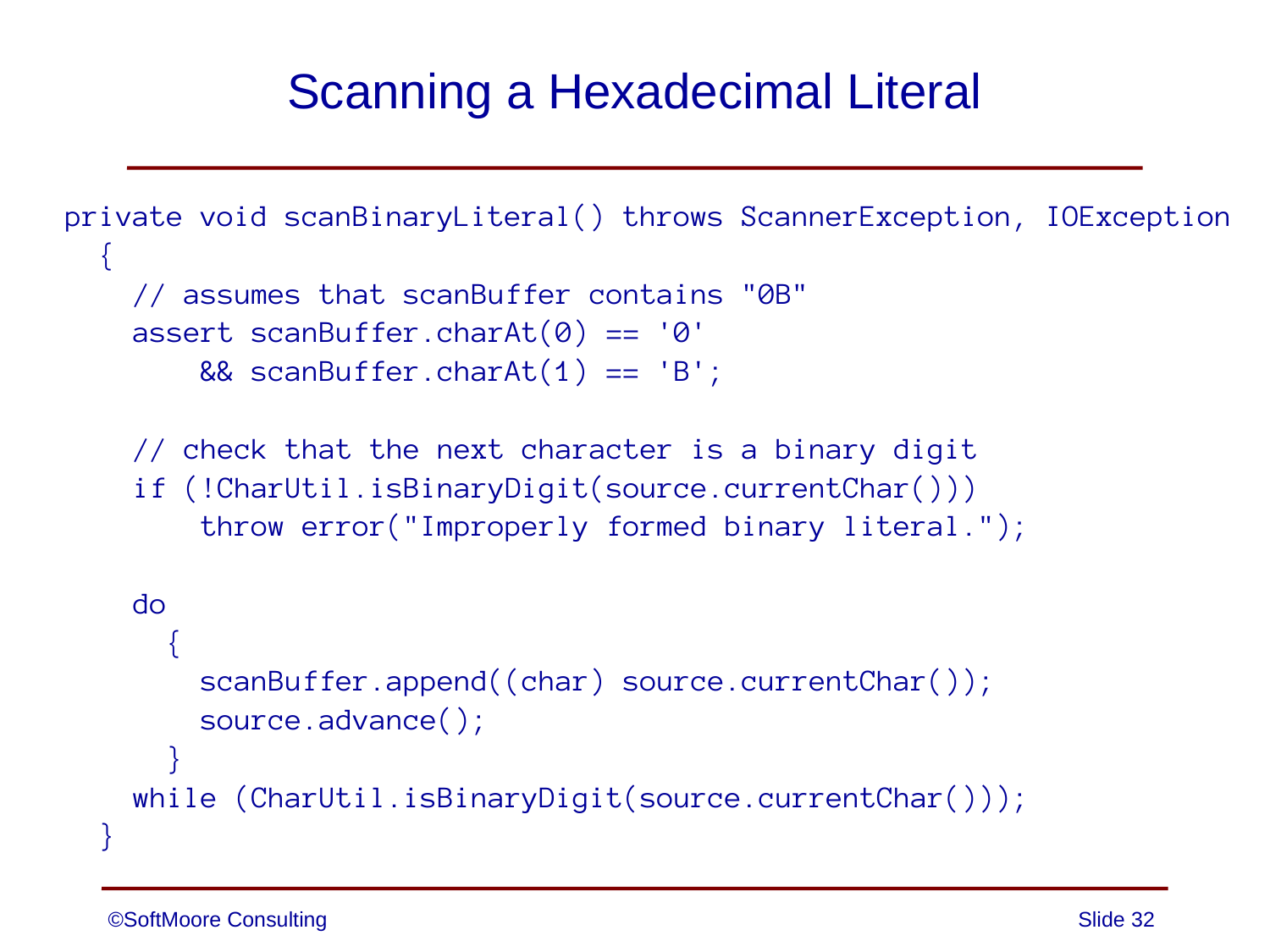

# Scanning a Hexadecimal Literal
private void scanBinaryLiteral() throws ScannerException, IOException
  {
    // assumes that scanBuffer contains "0B"
    assert scanBuffer.charAt(0) == '0'
        && scanBuffer.charAt(1) == 'B';

    // check that the next character is a binary digit
    if (!CharUtil.isBinaryDigit(source.currentChar()))
        throw error("Improperly formed binary literal.");

    do
      {
        scanBuffer.append((char) source.currentChar());
        source.advance();
      }
    while (CharUtil.isBinaryDigit(source.currentChar()));
  }
©SoftMoore Consulting
Slide 32